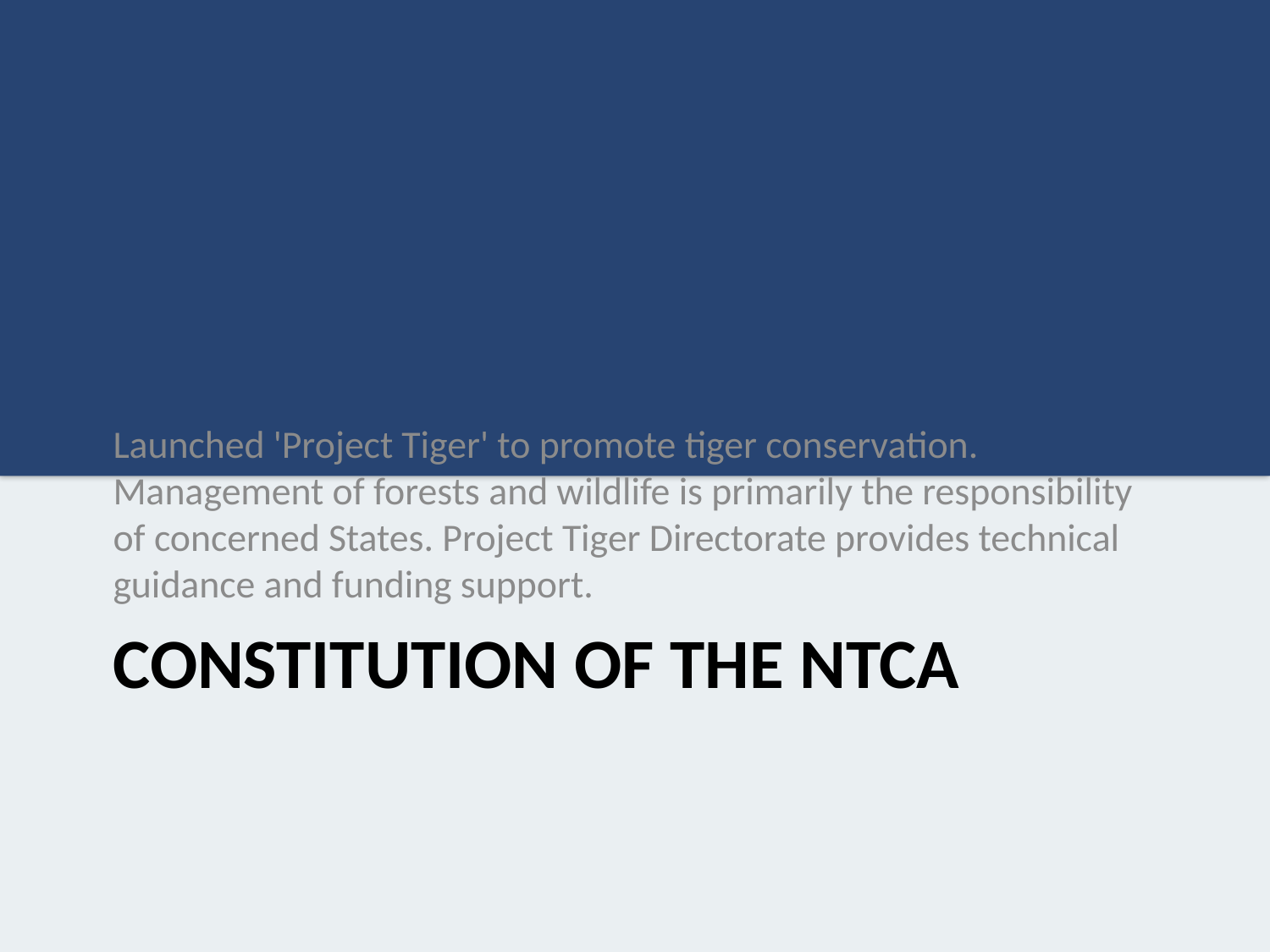

Launched 'Project Tiger' to promote tiger conservation. Management of forests and wildlife is primarily the responsibility of concerned States. Project Tiger Directorate provides technical guidance and funding support.
# Constitution of the NTCA